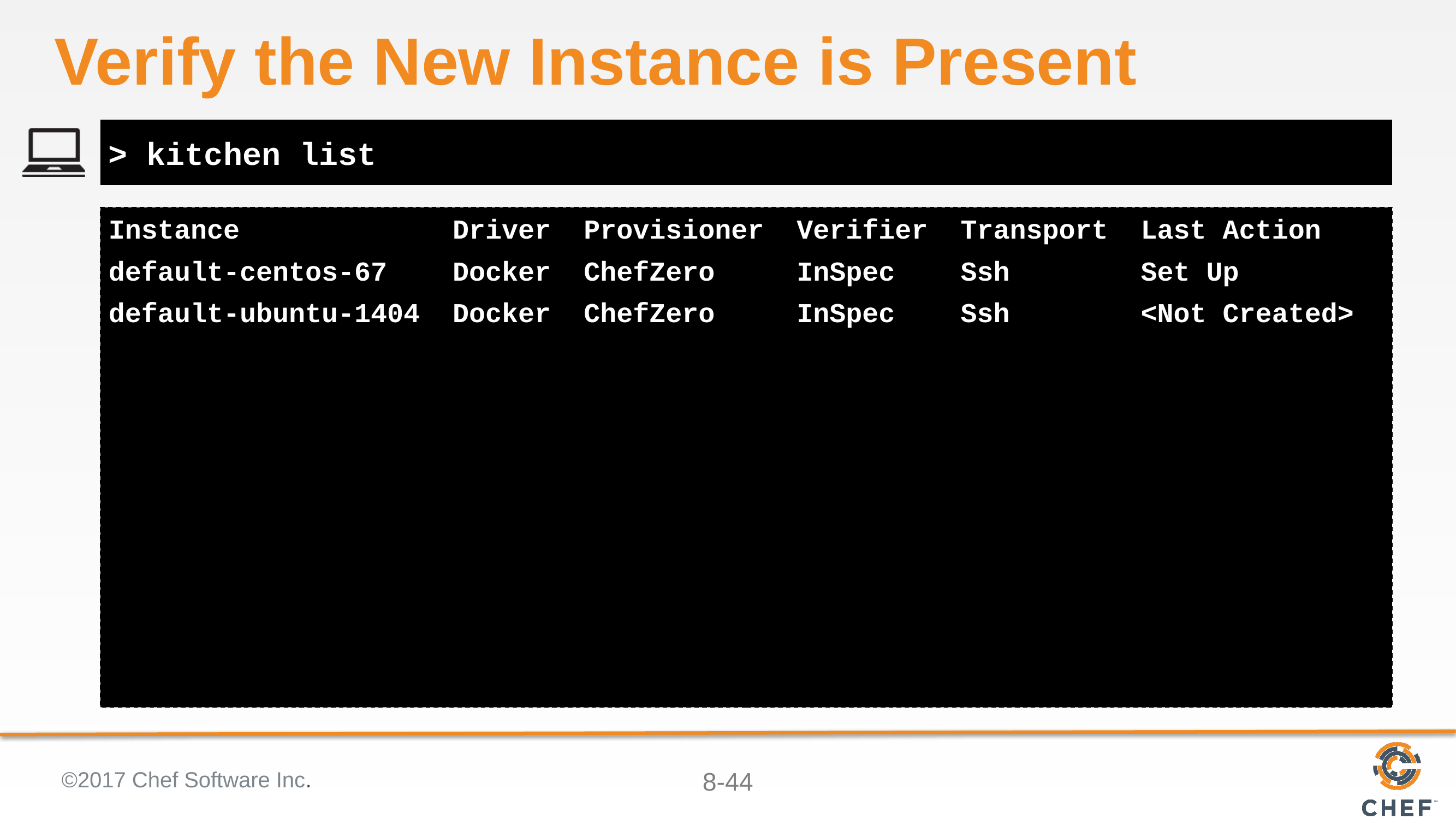

# Verify the New Instance is Present
> kitchen list
Instance             Driver  Provisioner  Verifier  Transport  Last Action
default-centos-67    Docker  ChefZero     InSpec    Ssh        Set Up
default-ubuntu-1404  Docker  ChefZero     InSpec    Ssh        <Not Created>